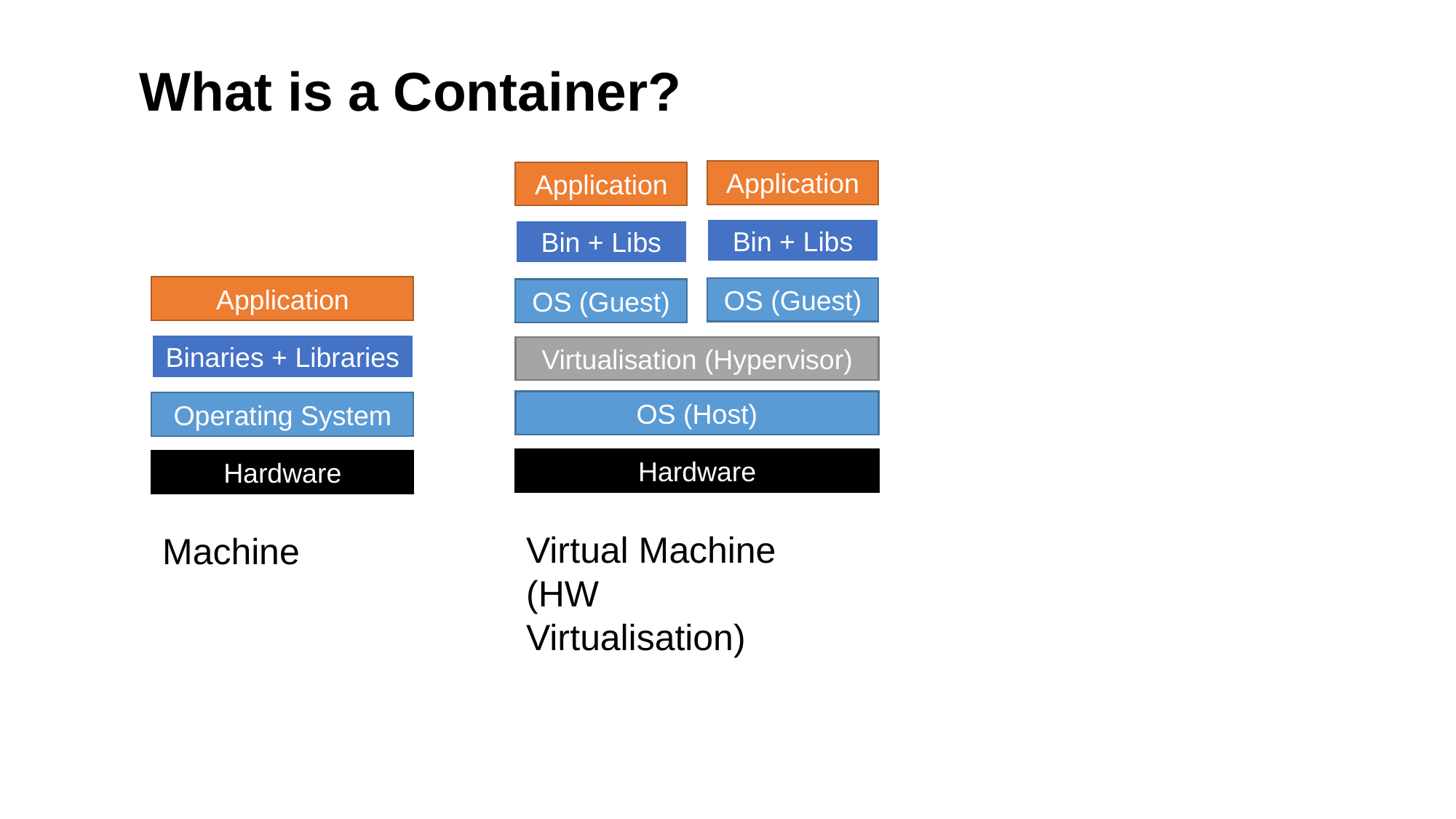

What is a Container?

Application
Application
Bin + Libs
Bin + Libs
Application
OS (Guest)
OS (Guest)
Binaries + Libraries
Virtualisation (Hypervisor)
OS (Host)
Operating System
Hardware
Hardware
Virtual Machine
(HW Virtualisation)

Machine